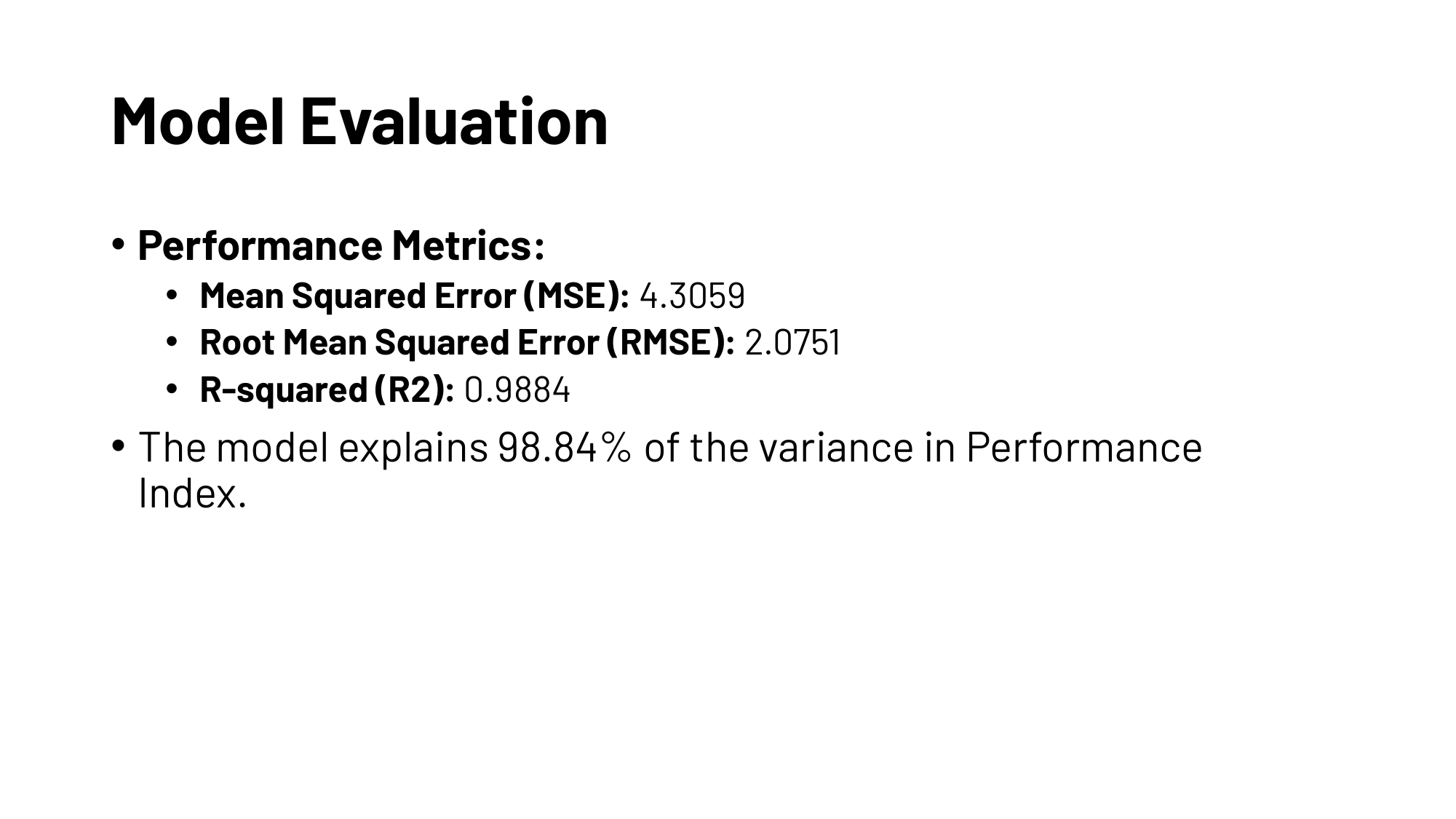

# Model Evaluation
Performance Metrics:
Mean Squared Error (MSE): 4.3059
Root Mean Squared Error (RMSE): 2.0751
R-squared (R2): 0.9884
The model explains 98.84% of the variance in Performance Index.